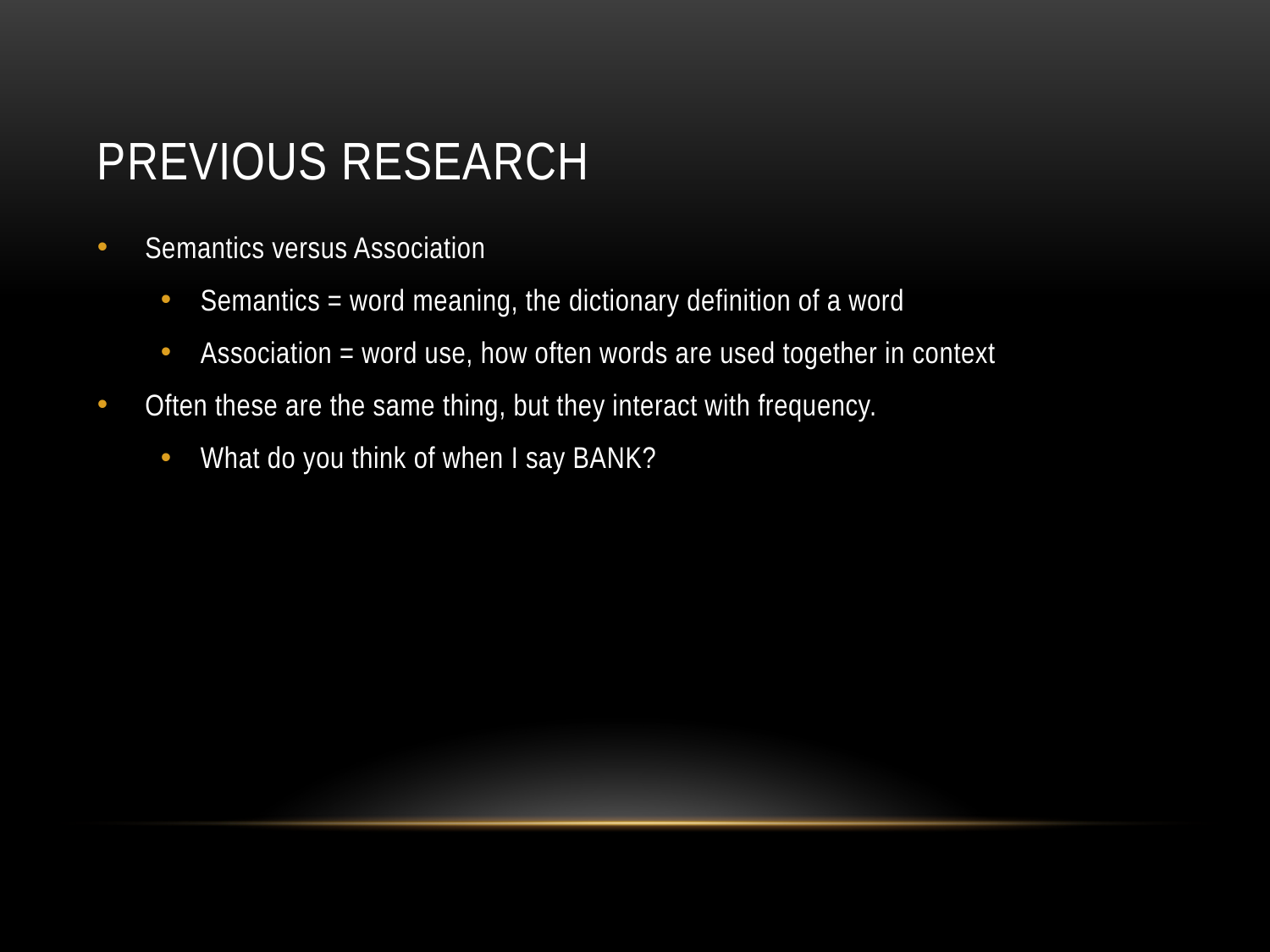

# Previous Research
Semantics versus Association
Semantics = word meaning, the dictionary definition of a word
Association = word use, how often words are used together in context
Often these are the same thing, but they interact with frequency.
What do you think of when I say BANK?